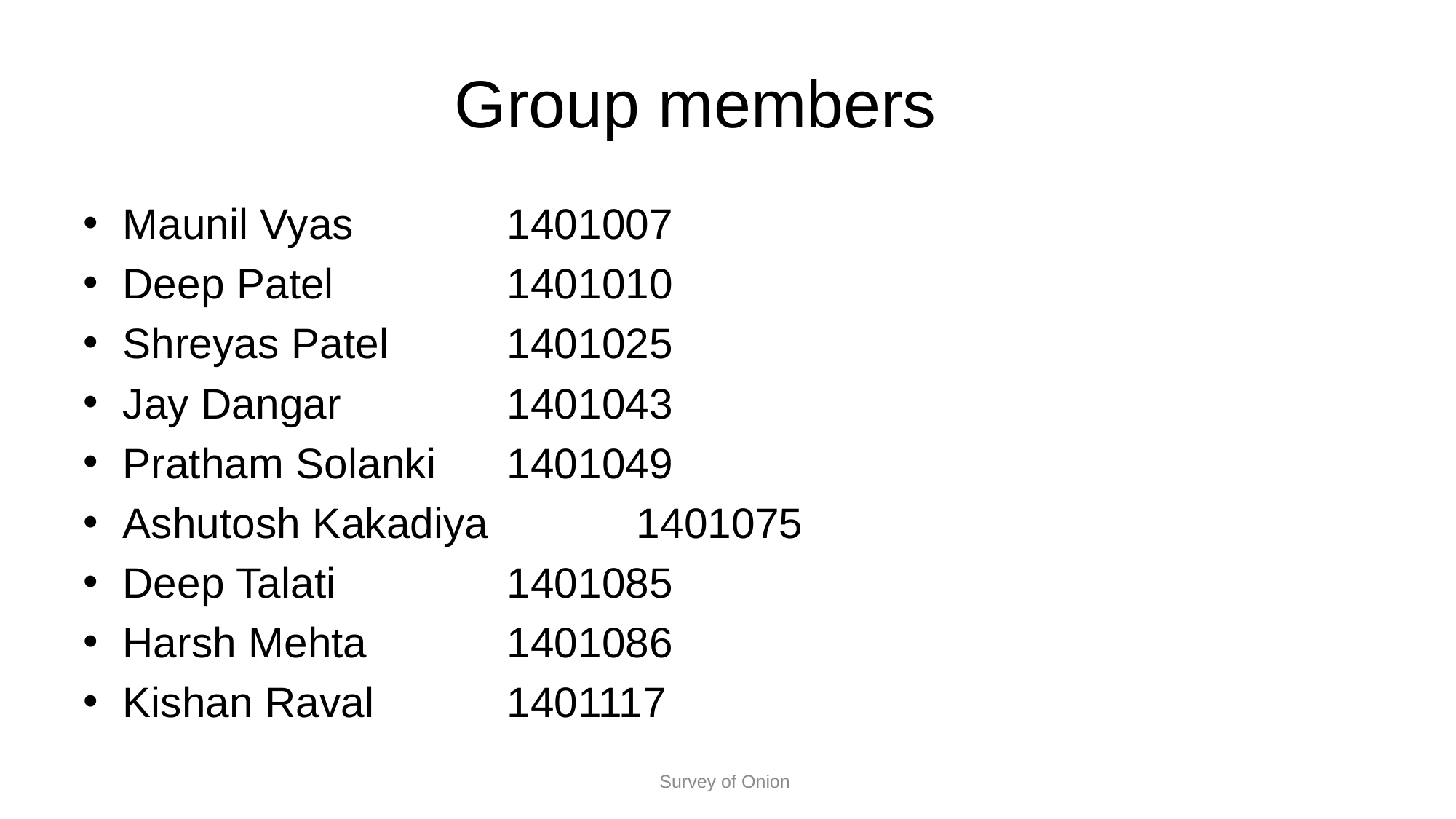

# Group members
Maunil Vyas				1401007
Deep Patel				1401010
Shreyas Patel				1401025
Jay Dangar				1401043
Pratham Solanki			1401049
Ashutosh Kakadiya		           1401075
Deep Talati				1401085
Harsh Mehta				1401086
Kishan Raval				1401117

Survey of Onion